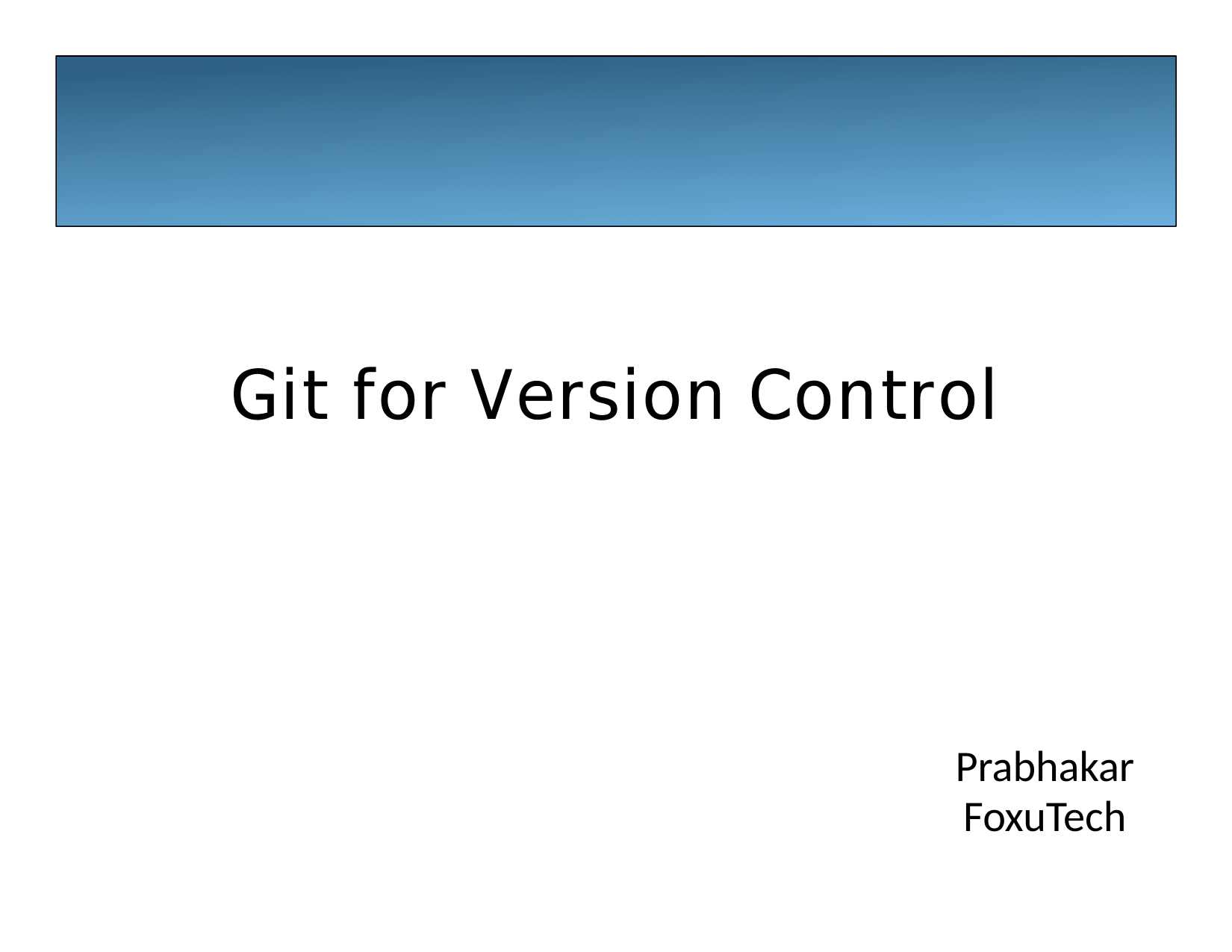

# Git	for Version	Control
Prabhakar

FoxuTech